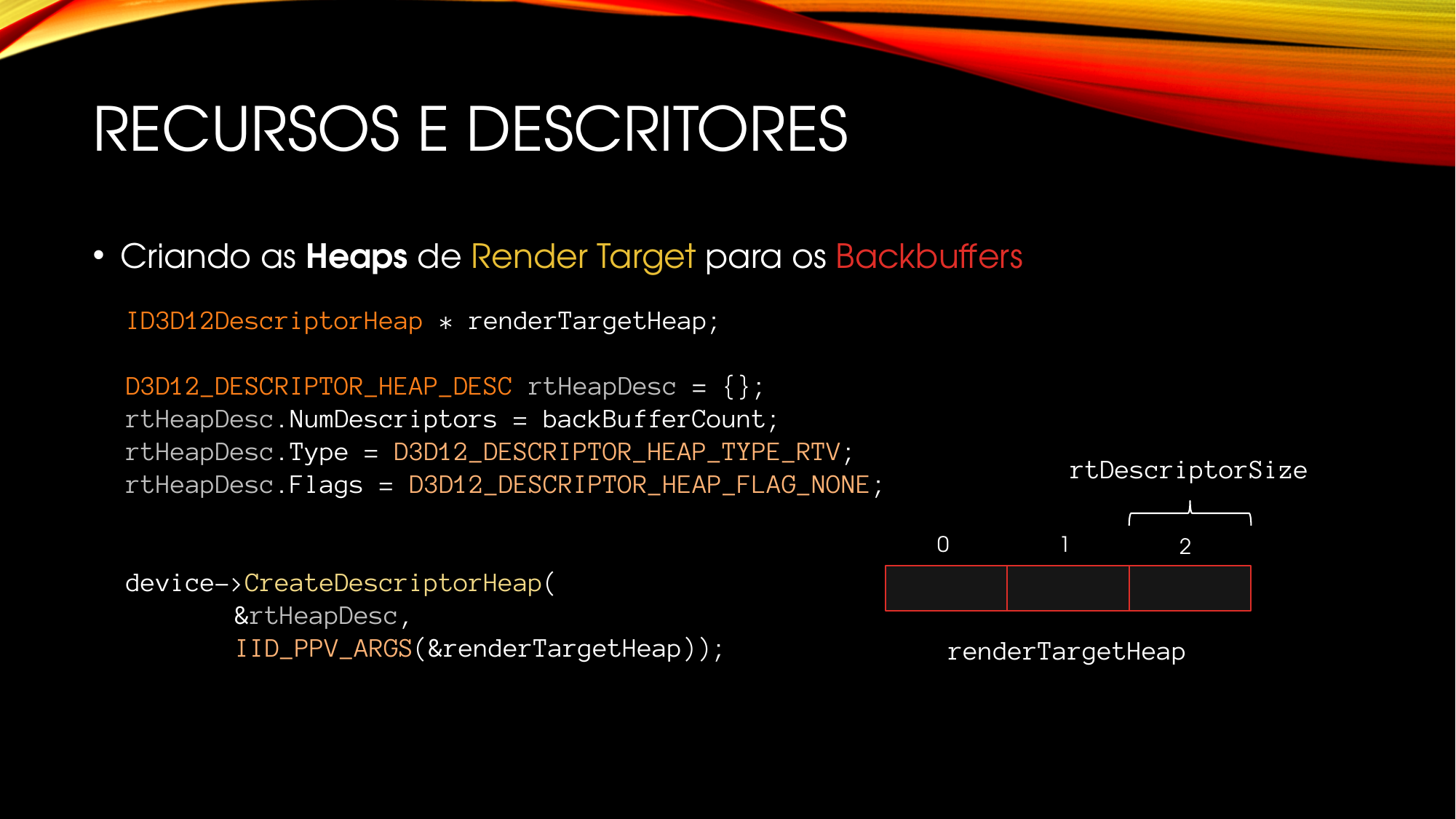

# Recursos e descritores
Criando as Heaps de Render Target para os Backbuffers
ID3D12DescriptorHeap * renderTargetHeap;

D3D12_DESCRIPTOR_HEAP_DESC rtHeapDesc = {};
rtHeapDesc.NumDescriptors = backBufferCount;
rtHeapDesc.Type = D3D12_DESCRIPTOR_HEAP_TYPE_RTV;
rtHeapDesc.Flags = D3D12_DESCRIPTOR_HEAP_FLAG_NONE;

device->CreateDescriptorHeap(
	&rtHeapDesc,
	IID_PPV_ARGS(&renderTargetHeap));
rtDescriptorSize

0
1
2

renderTargetHeap